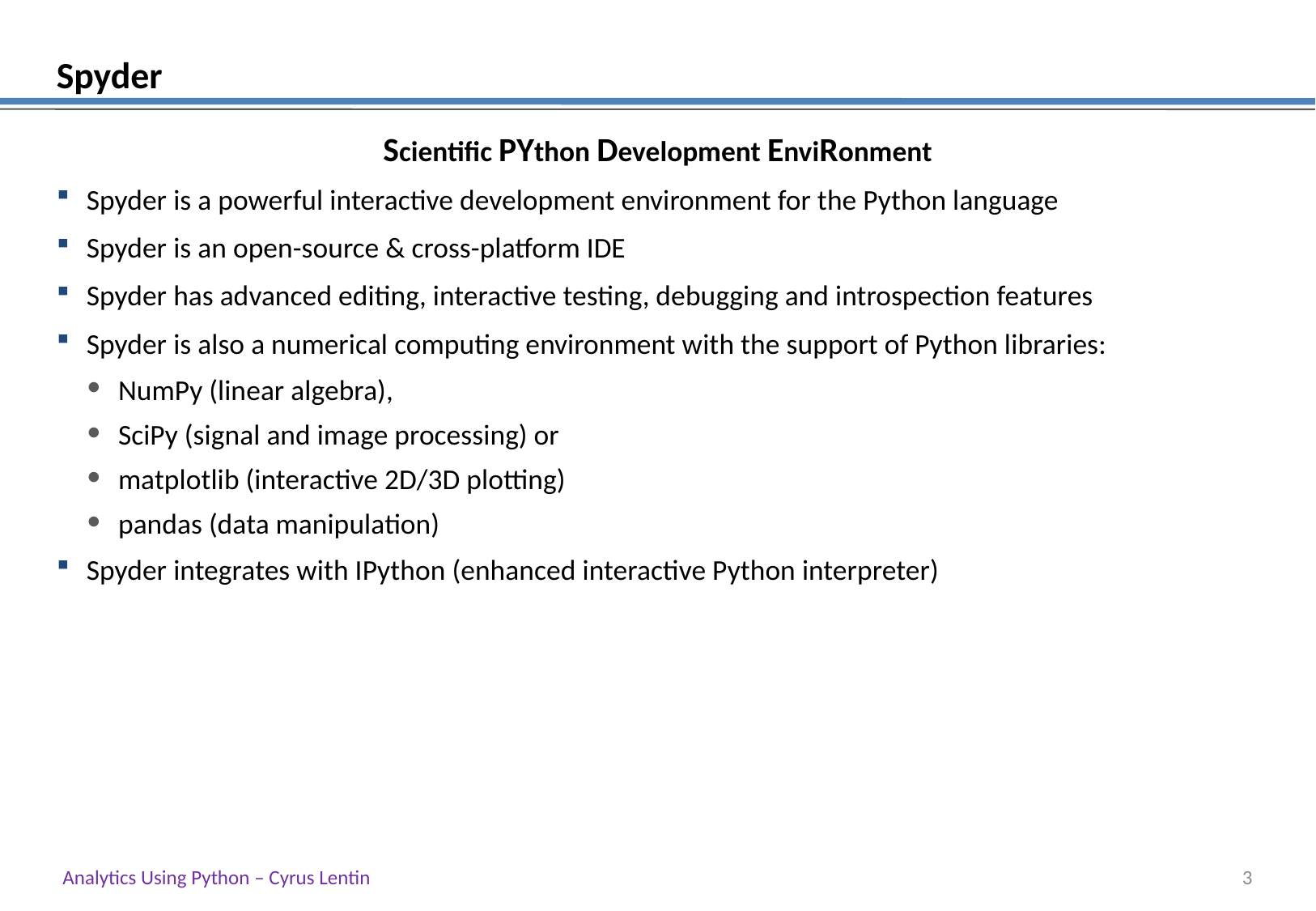

# Spyder
Scientific PYthon Development EnviRonment
Spyder is a powerful interactive development environment for the Python language
Spyder is an open-source & cross-platform IDE
Spyder has advanced editing, interactive testing, debugging and introspection features
Spyder is also a numerical computing environment with the support of Python libraries:
NumPy (linear algebra),
SciPy (signal and image processing) or
matplotlib (interactive 2D/3D plotting)
pandas (data manipulation)
Spyder integrates with IPython (enhanced interactive Python interpreter)
Analytics Using Python – Cyrus Lentin
3